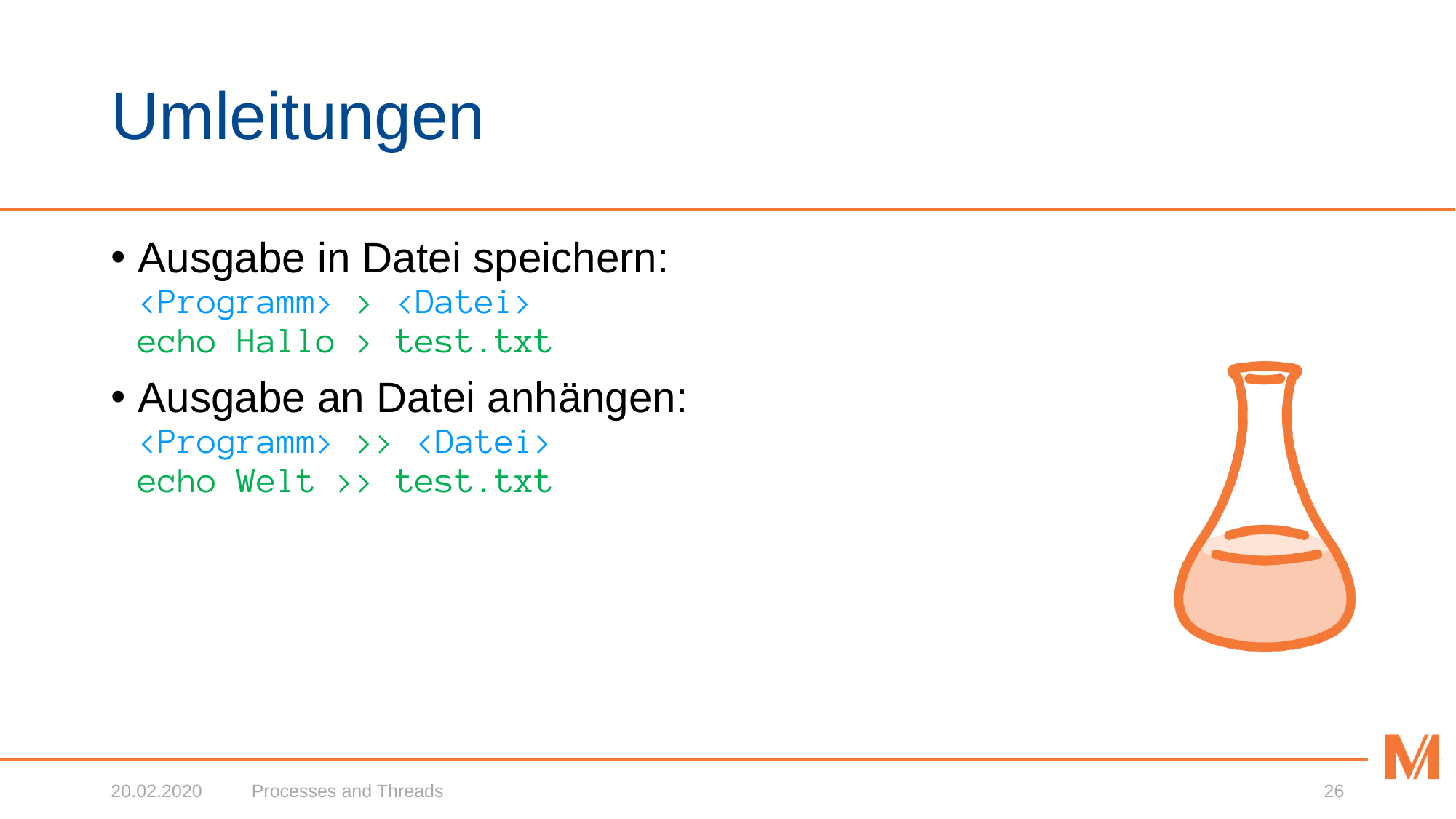

# Umleitungen
Ausgabe in Datei speichern:
<Programm> > <Datei>
echo Hallo > test.txt
Ausgabe an Datei anhängen:
<Programm> >> <Datei>
echo Welt >> test.txt
20.02.2020
Processes and Threads
26